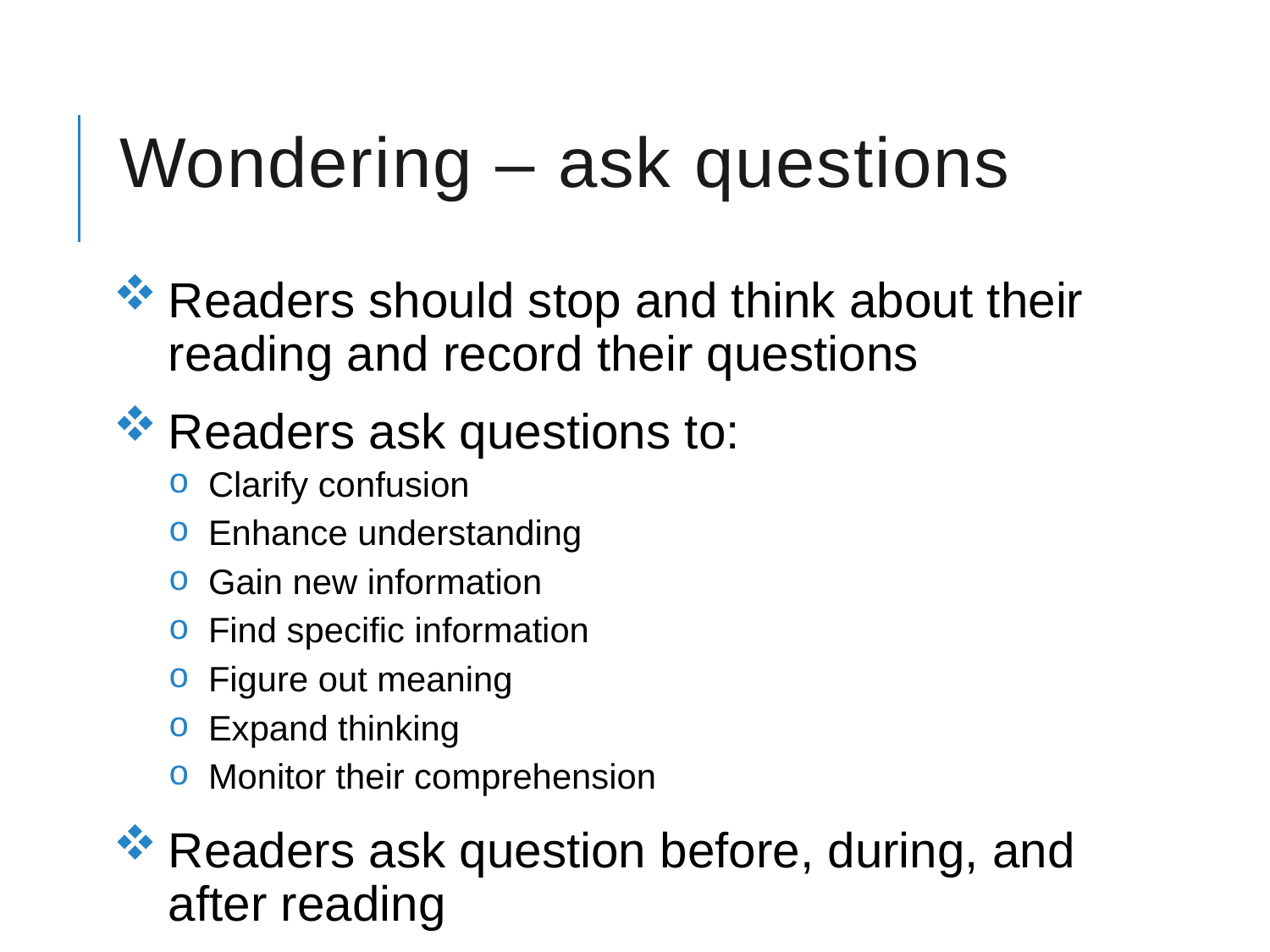

# Wondering – ask questions
Readers should stop and think about their reading and record their questions
Readers ask questions to:
Clarify confusion
Enhance understanding
Gain new information
Find specific information
Figure out meaning
Expand thinking
Monitor their comprehension
Readers ask question before, during, and after reading